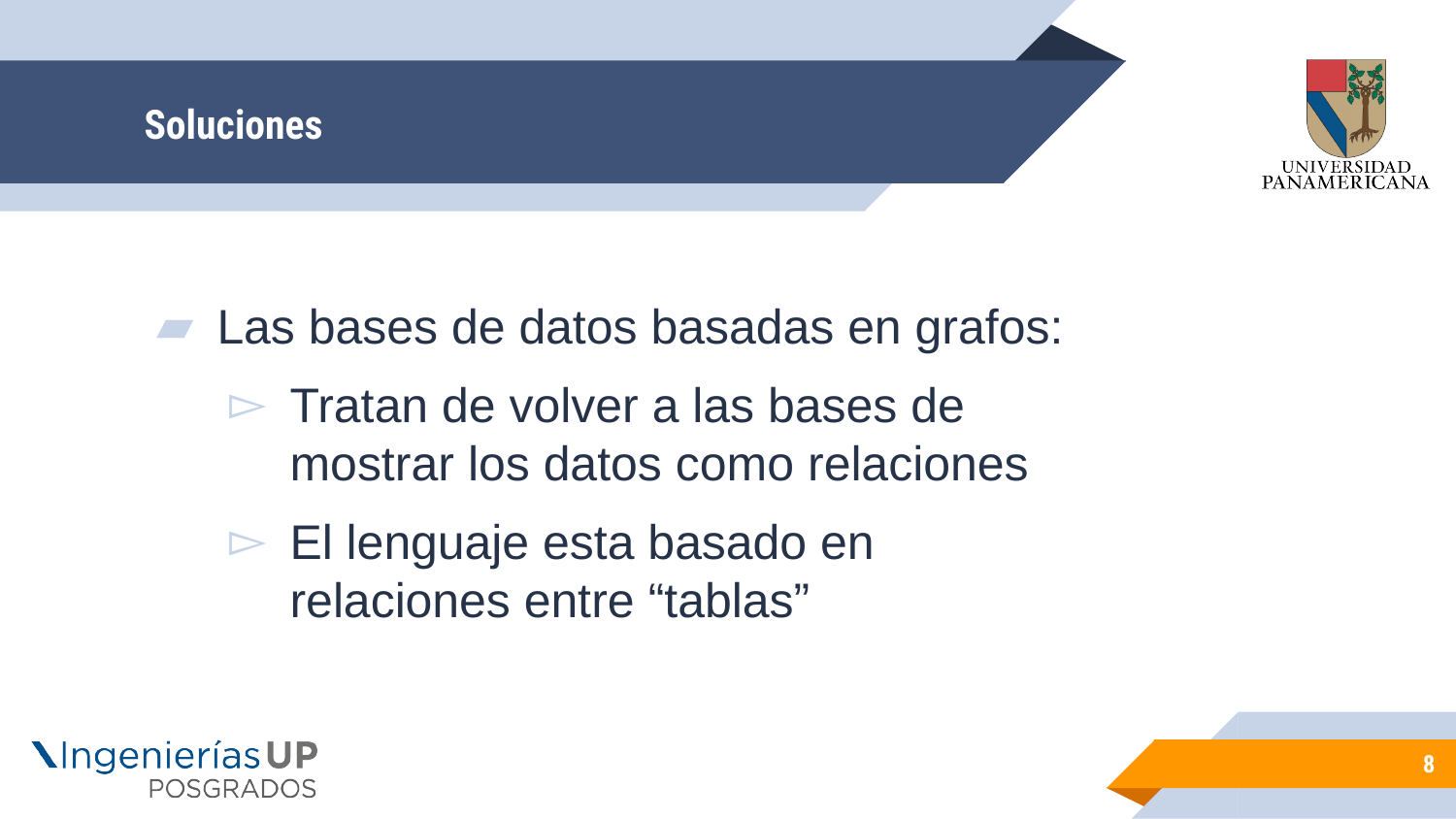

# Soluciones
Las bases de datos basadas en grafos:
Tratan de volver a las bases de mostrar los datos como relaciones
El lenguaje esta basado en relaciones entre “tablas”
8